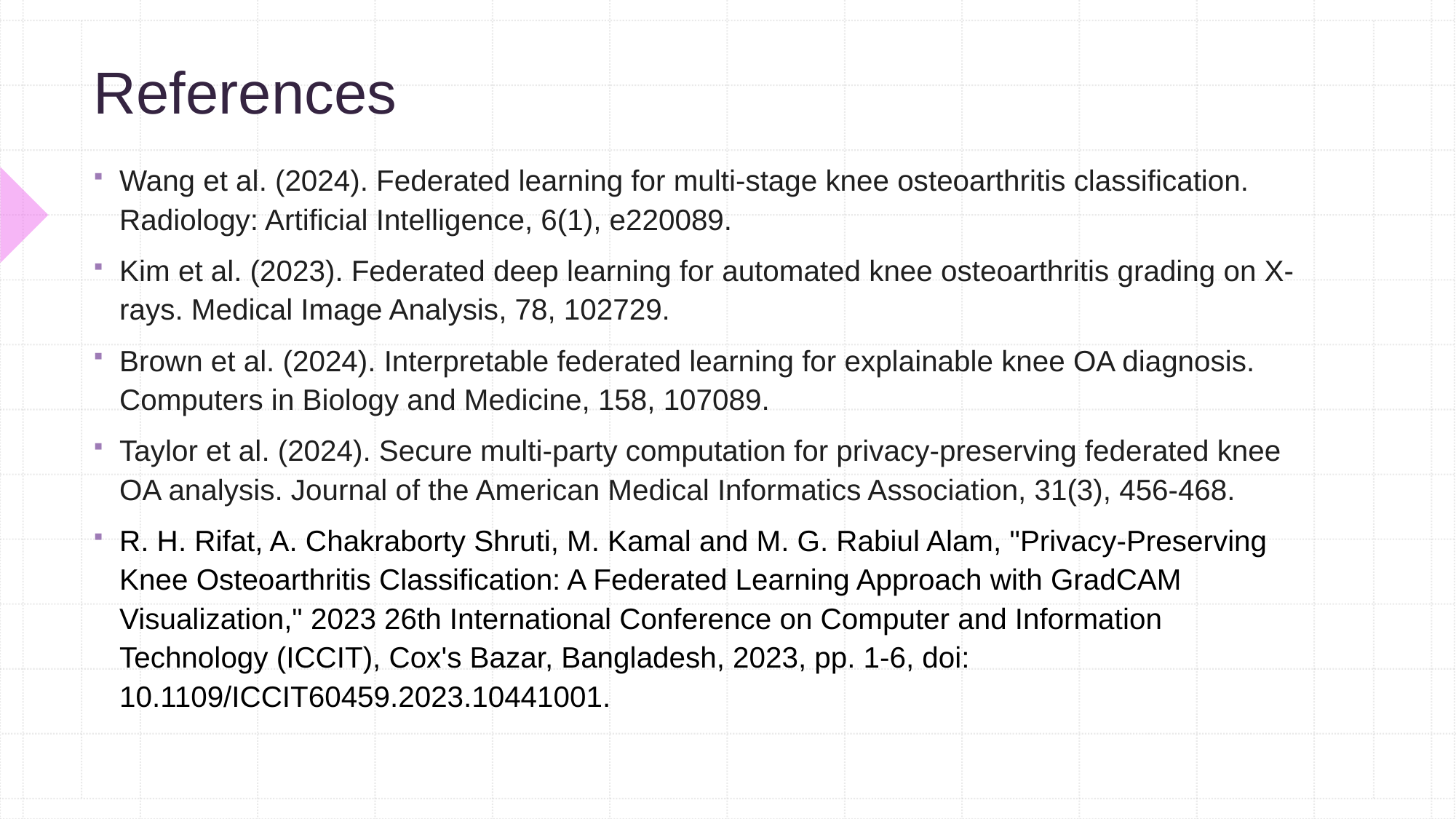

# References
Wang et al. (2024). Federated learning for multi-stage knee osteoarthritis classification. Radiology: Artificial Intelligence, 6(1), e220089.
Kim et al. (2023). Federated deep learning for automated knee osteoarthritis grading on X-rays. Medical Image Analysis, 78, 102729.
Brown et al. (2024). Interpretable federated learning for explainable knee OA diagnosis. Computers in Biology and Medicine, 158, 107089.
Taylor et al. (2024). Secure multi-party computation for privacy-preserving federated knee OA analysis. Journal of the American Medical Informatics Association, 31(3), 456-468.
R. H. Rifat, A. Chakraborty Shruti, M. Kamal and M. G. Rabiul Alam, "Privacy-Preserving Knee Osteoarthritis Classification: A Federated Learning Approach with GradCAM Visualization," 2023 26th International Conference on Computer and Information Technology (ICCIT), Cox's Bazar, Bangladesh, 2023, pp. 1-6, doi: 10.1109/ICCIT60459.2023.10441001.